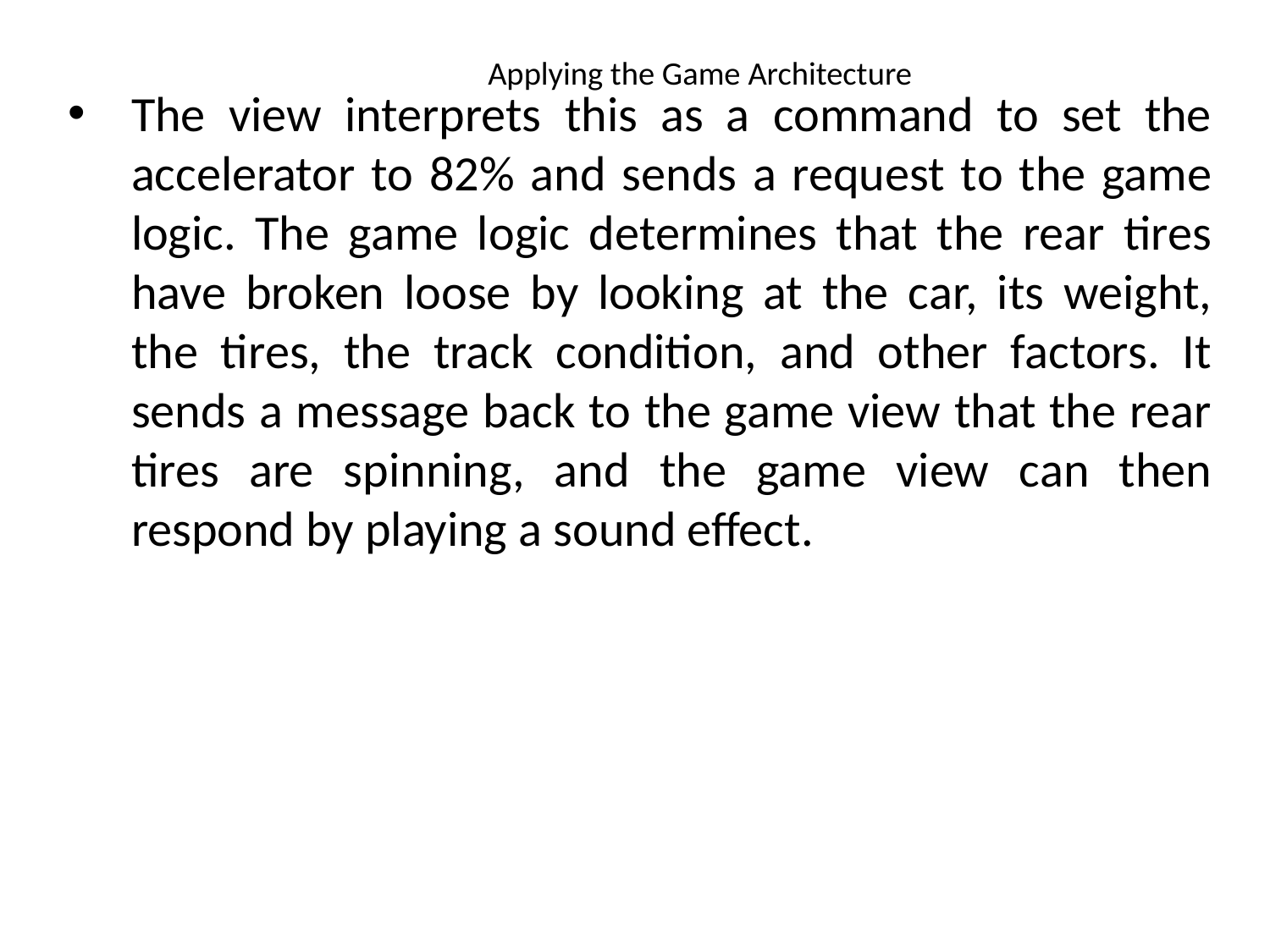

# Applying the Game Architecture
The view interprets this as a command to set the accelerator to 82% and sends a request to the game logic. The game logic determines that the rear tires have broken loose by looking at the car, its weight, the tires, the track condition, and other factors. It sends a message back to the game view that the rear tires are spinning, and the game view can then respond by playing a sound effect.